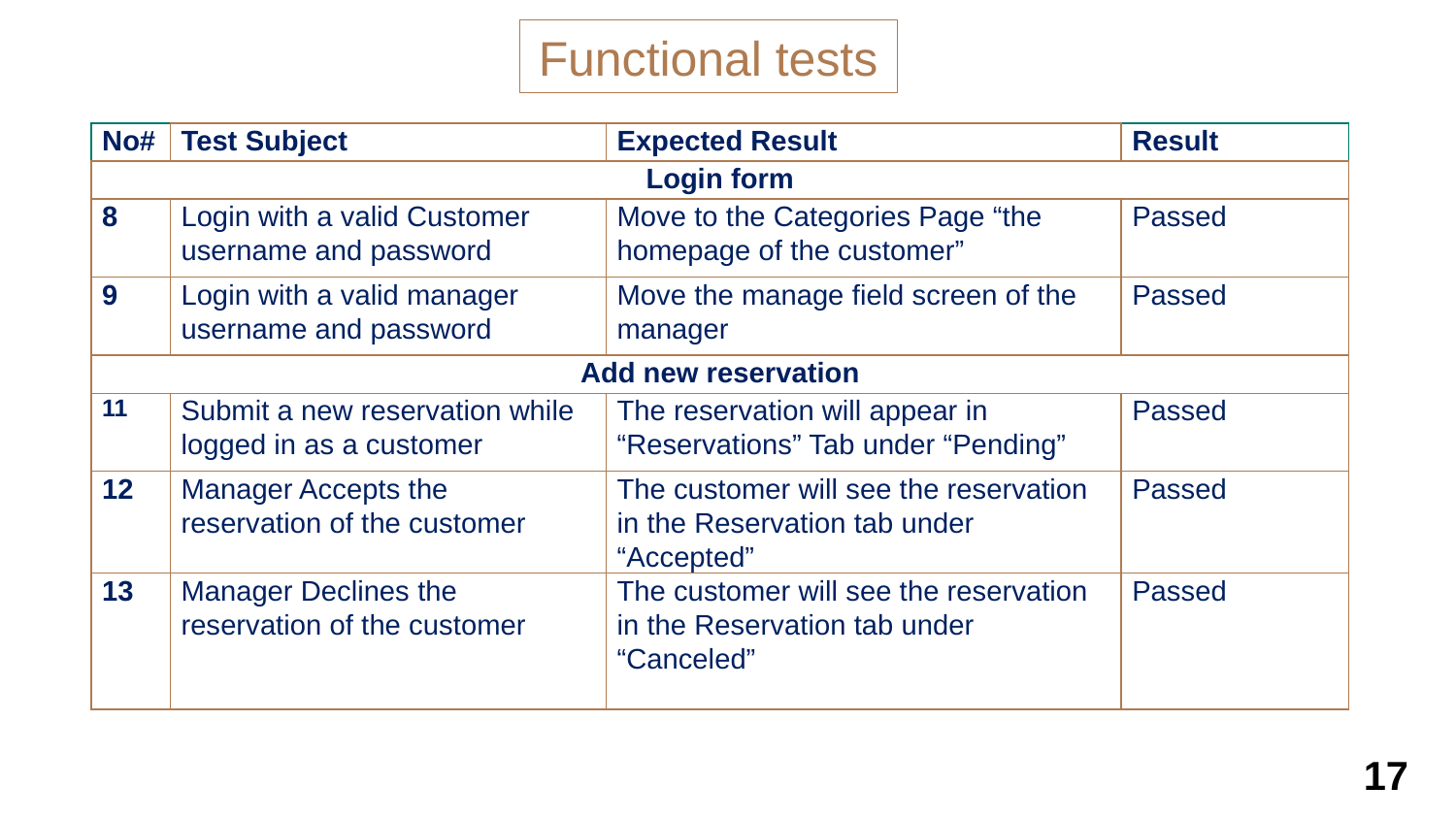

Functional tests
| No# | Test Subject | Expected Result | Result |
| --- | --- | --- | --- |
| Login form |  |  |  |
| 8 | Login with a valid Customer username and password | Move to the Categories Page “the homepage of the customer” | Passed |
| 9 | Login with a valid manager username and password | Move the manage field screen of the manager | Passed |
| Add new reservation |  |  |  |
| 11 | Submit a new reservation while logged in as a customer | The reservation will appear in “Reservations” Tab under “Pending” | Passed |
| 12 | Manager Accepts the reservation of the customer | The customer will see the reservation in the Reservation tab under “Accepted” | Passed |
| 13 | Manager Declines the reservation of the customer | The customer will see the reservation in the Reservation tab under “Canceled” | Passed |
17